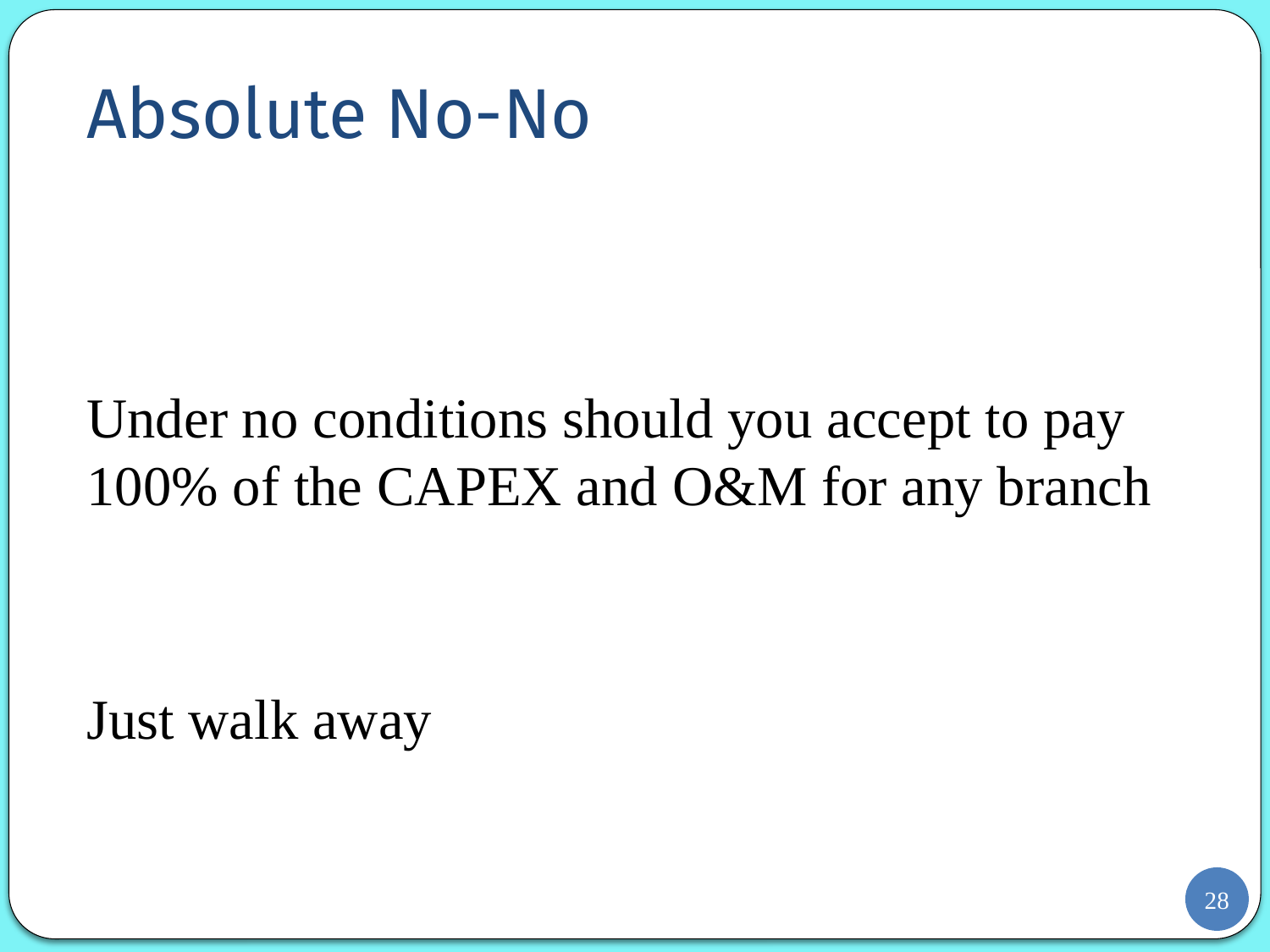

# Absolute No-No

Under no conditions should you accept to pay 100% of the CAPEX and O&M for any branch

Just walk away

28